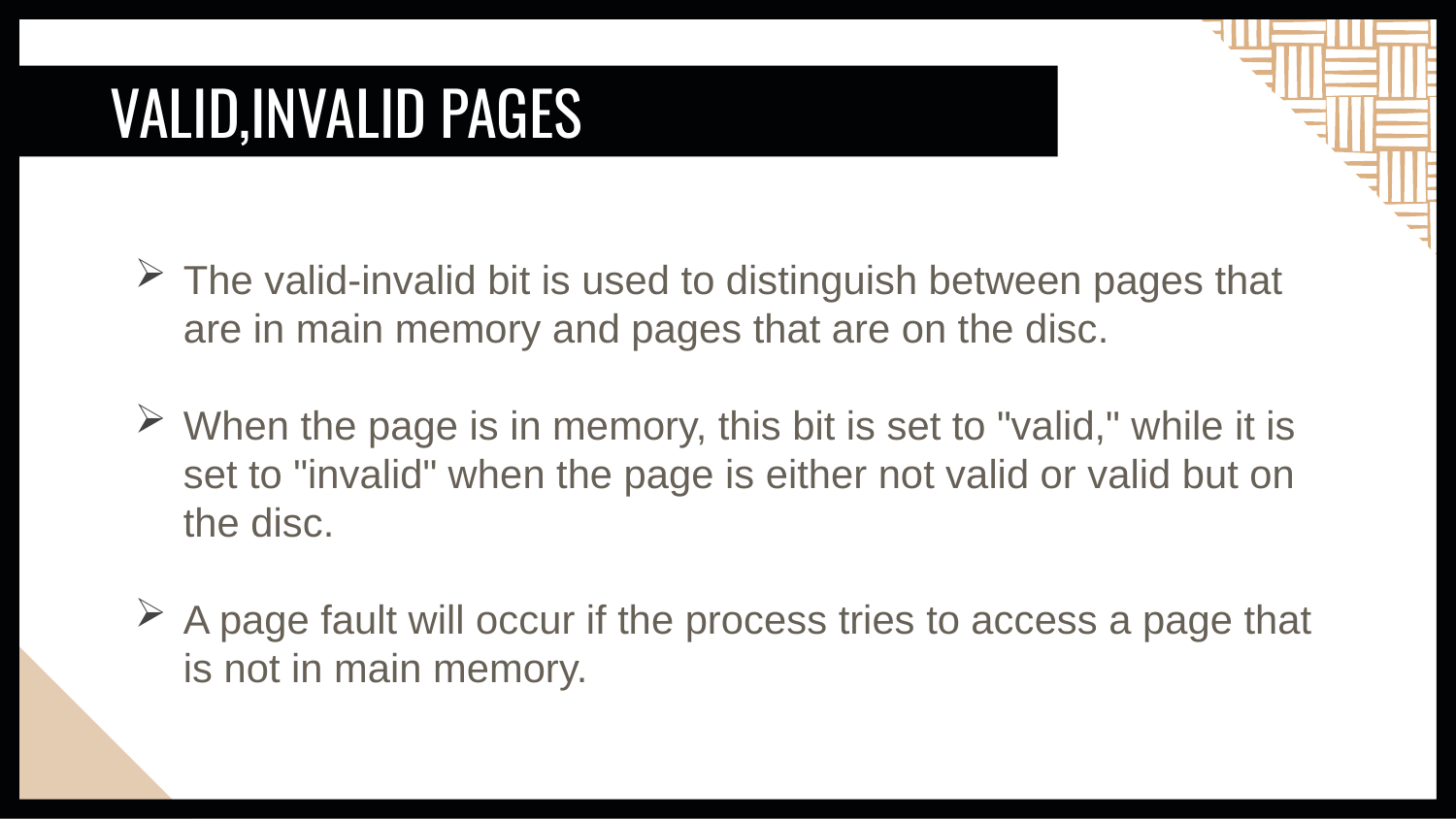

# VALID,INVALID PAGES
The valid-invalid bit is used to distinguish between pages that are in main memory and pages that are on the disc.

When the page is in memory, this bit is set to "valid," while it is set to "invalid" when the page is either not valid or valid but on the disc.

A page fault will occur if the process tries to access a page that is not in main memory.